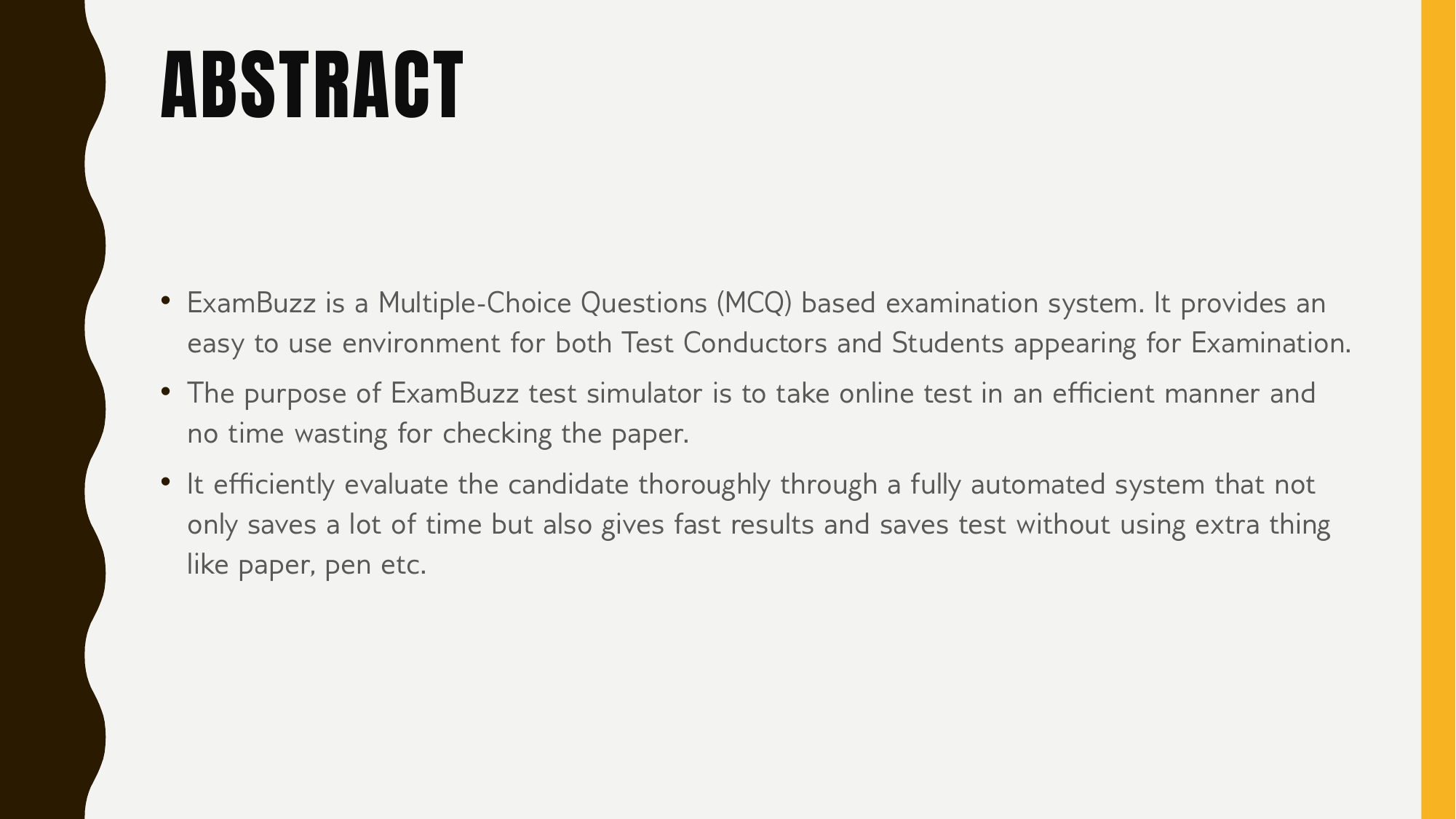

# Abstract
ExamBuzz is a Multiple-Choice Questions (MCQ) based examination system. It provides an easy to use environment for both Test Conductors and Students appearing for Examination.
The purpose of ExamBuzz test simulator is to take online test in an efficient manner and no time wasting for checking the paper.
It efficiently evaluate the candidate thoroughly through a fully automated system that not only saves a lot of time but also gives fast results and saves test without using extra thing like paper, pen etc.